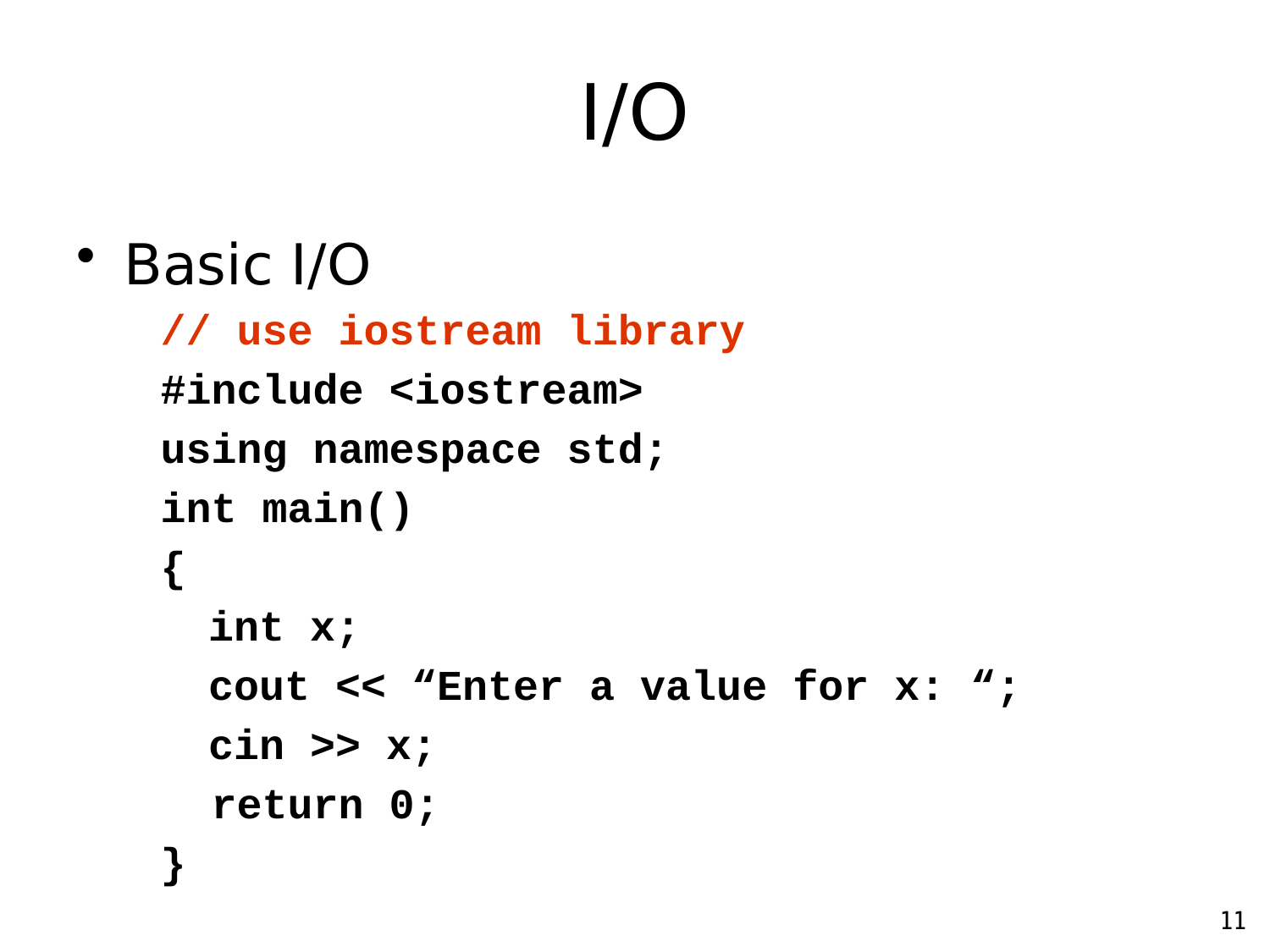

# I/O
Basic I/O

// use iostream library
#include <iostream>
using namespace std;
int main()
{
	int x;
	cout << “Enter a value for x: “;
	cin >> x;
  return 0;
}